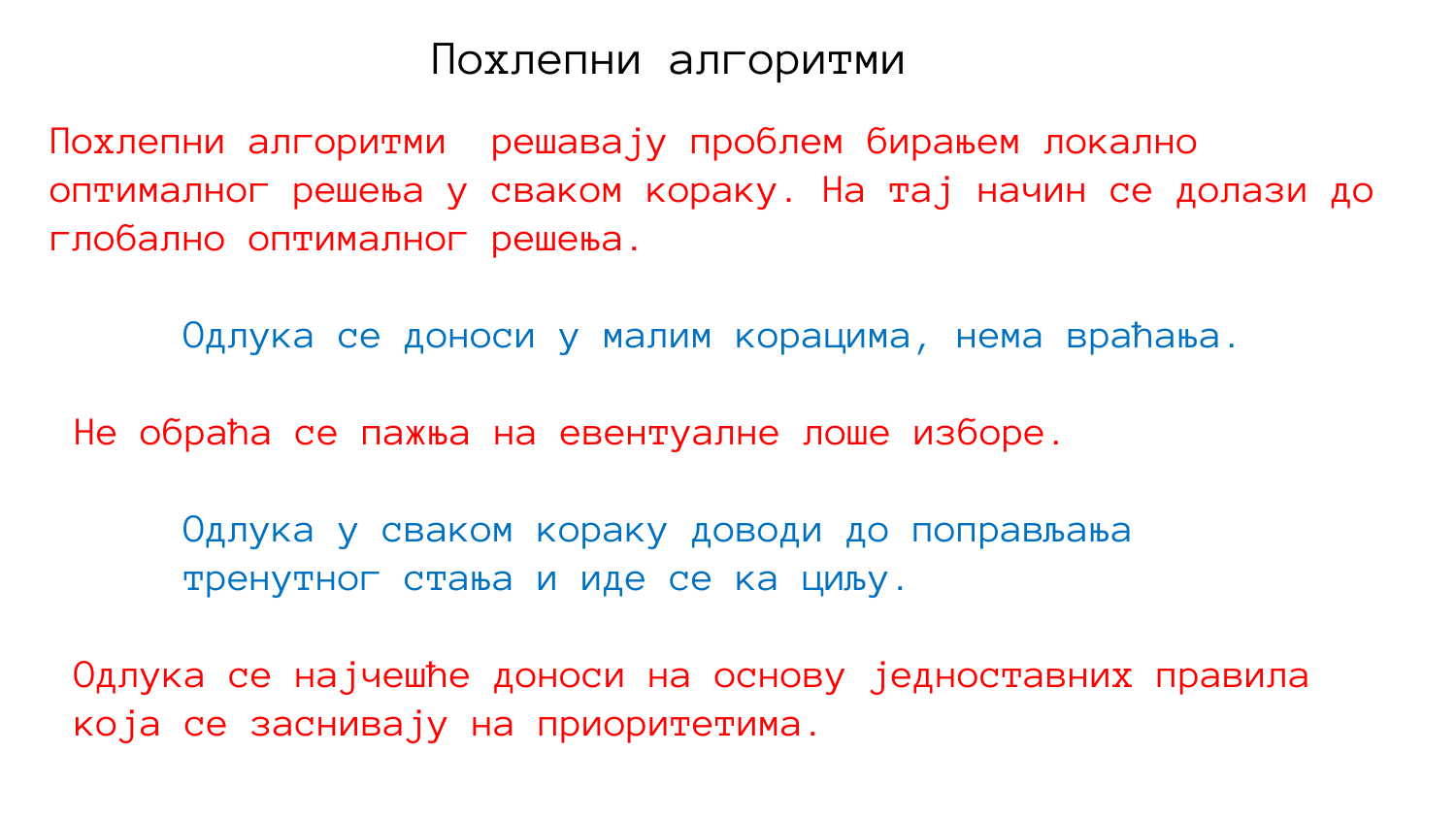

Похлепни алгоритми
Похлепни алгоритми  решавају проблем бирањем локално оптималног решења у сваком кораку. На тај начин се долази до глобално оптималног решења.
Одлука се доноси у малим корацима, нема враћања.
Не обраћа се пажња на евентуалне лоше изборе.
Одлука у сваком кораку доводи до поправљања тренутног стања и иде се ка циљу.
Одлука се најчешће доноси на основу једноставних правила која се заснивају на приоритетима.